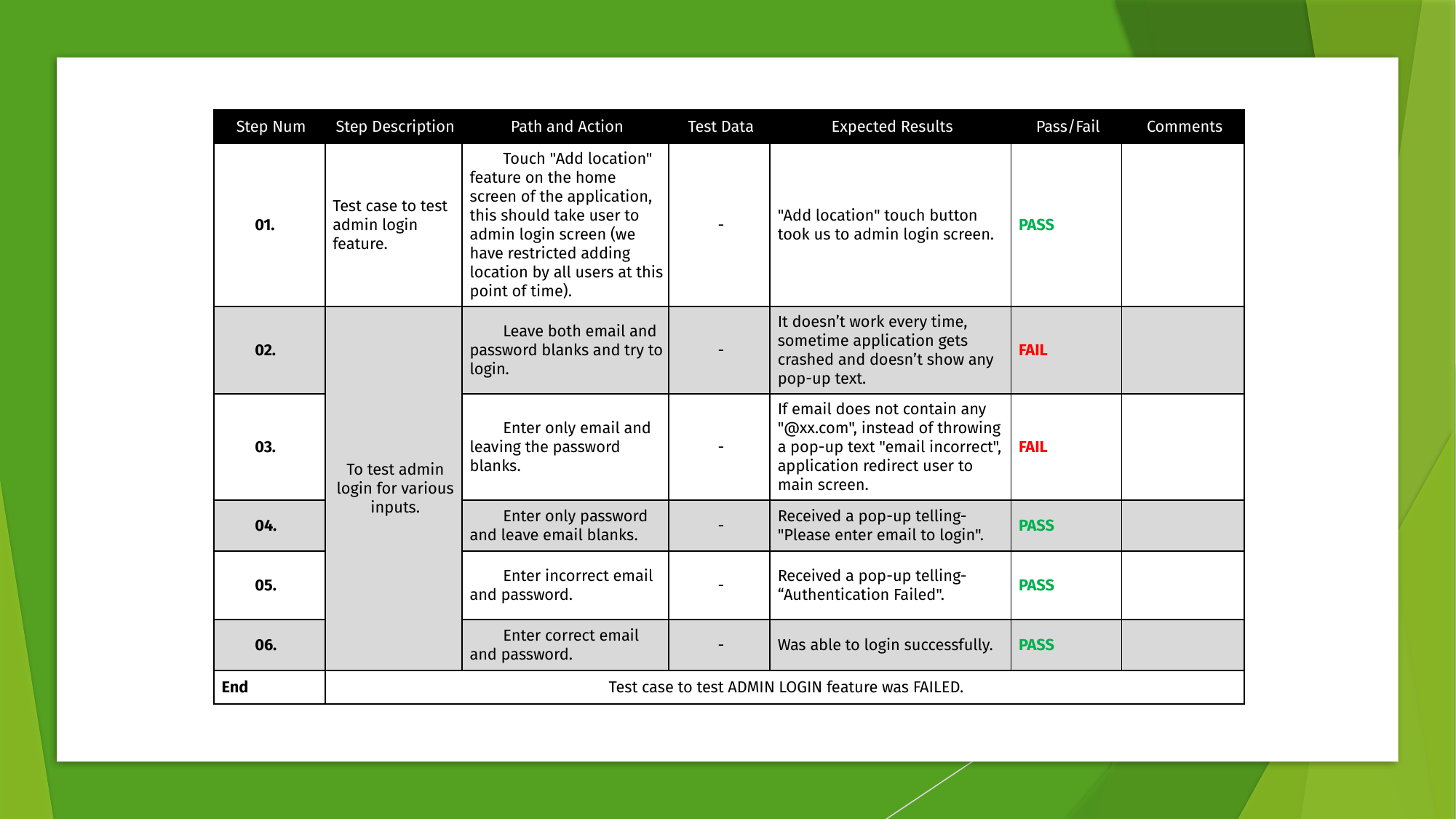

| Step Num | Step Description | Path and Action | Test Data | Expected Results | Pass/Fail | Comments |
| --- | --- | --- | --- | --- | --- | --- |
| 01. | Test case to test admin login feature. | Touch "Add location" feature on the home screen of the application, this should take user to admin login screen (we have restricted adding location by all users at this point of time). | - | "Add location" touch button took us to admin login screen. | PASS |  |
| 02. | To test admin login for various inputs. | Leave both email and password blanks and try to login. | - | It doesn’t work every time, sometime application gets crashed and doesn’t show any pop-up text. | FAIL |  |
| 03. |  | Enter only email and leaving the password blanks. | - | If email does not contain any "@xx.com", instead of throwing a pop-up text "email incorrect", application redirect user to main screen. | FAIL |  |
| 04. |  | Enter only password and leave email blanks. | - | Received a pop-up telling- "Please enter email to login". | PASS |  |
| 05. |  | Enter incorrect email and password. | - | Received a pop-up telling- “Authentication Failed". | PASS |  |
| 06. |  | Enter correct email and password. | - | Was able to login successfully. | PASS |  |
| End | Test case to test ADMIN LOGIN feature was FAILED. |  |  |  |  |  |